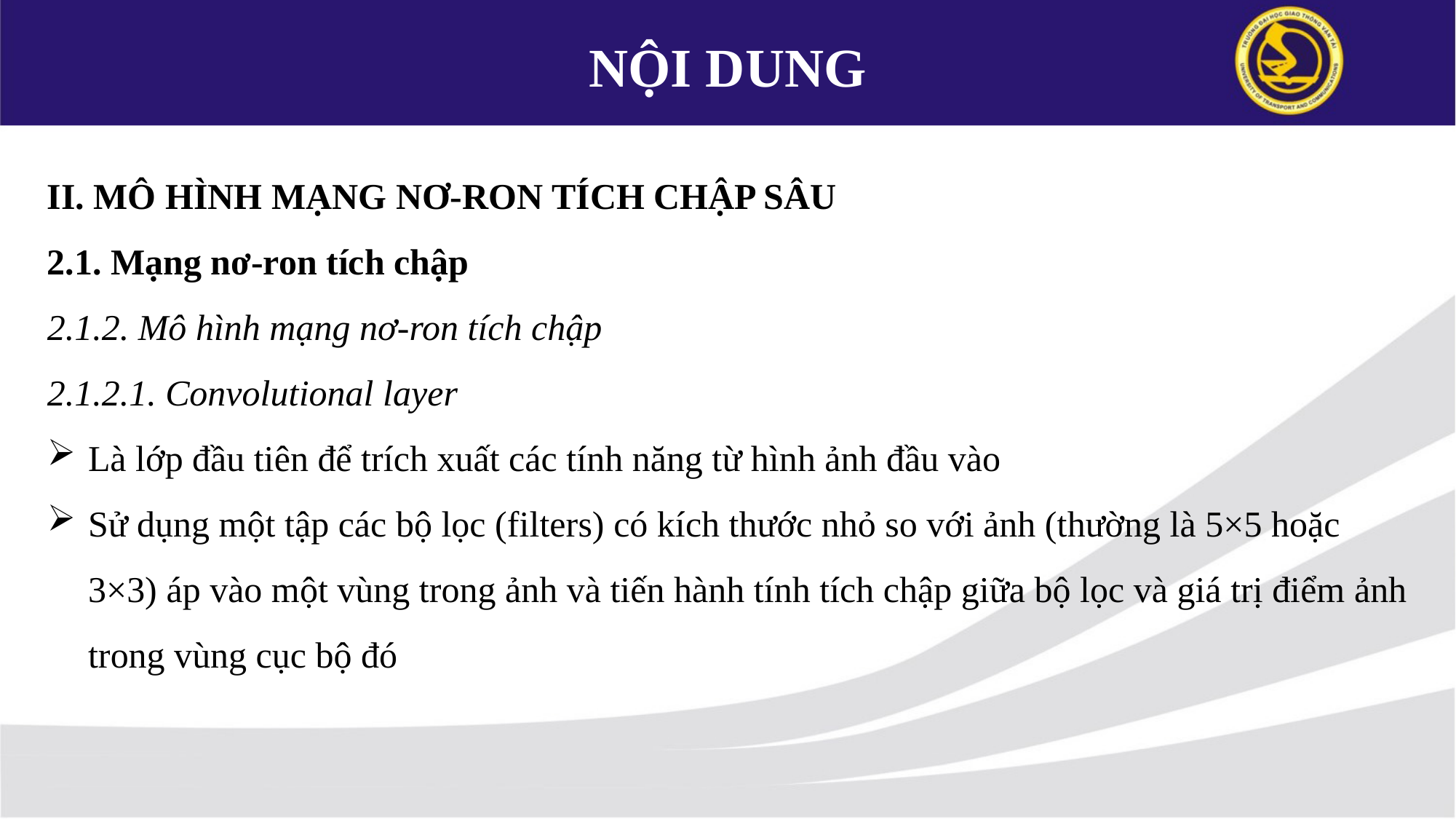

NỘI DUNG
II. MÔ HÌNH MẠNG NƠ-RON TÍCH CHẬP SÂU
2.1. Mạng nơ-ron tích chập
2.1.2. Mô hình mạng nơ-ron tích chập
2.1.2.1. Convolutional layer
Là lớp đầu tiên để trích xuất các tính năng từ hình ảnh đầu vào
Sử dụng một tập các bộ lọc (filters) có kích thước nhỏ so với ảnh (thường là 5×5 hoặc 3×3) áp vào một vùng trong ảnh và tiến hành tính tích chập giữa bộ lọc và giá trị điểm ảnh trong vùng cục bộ đó